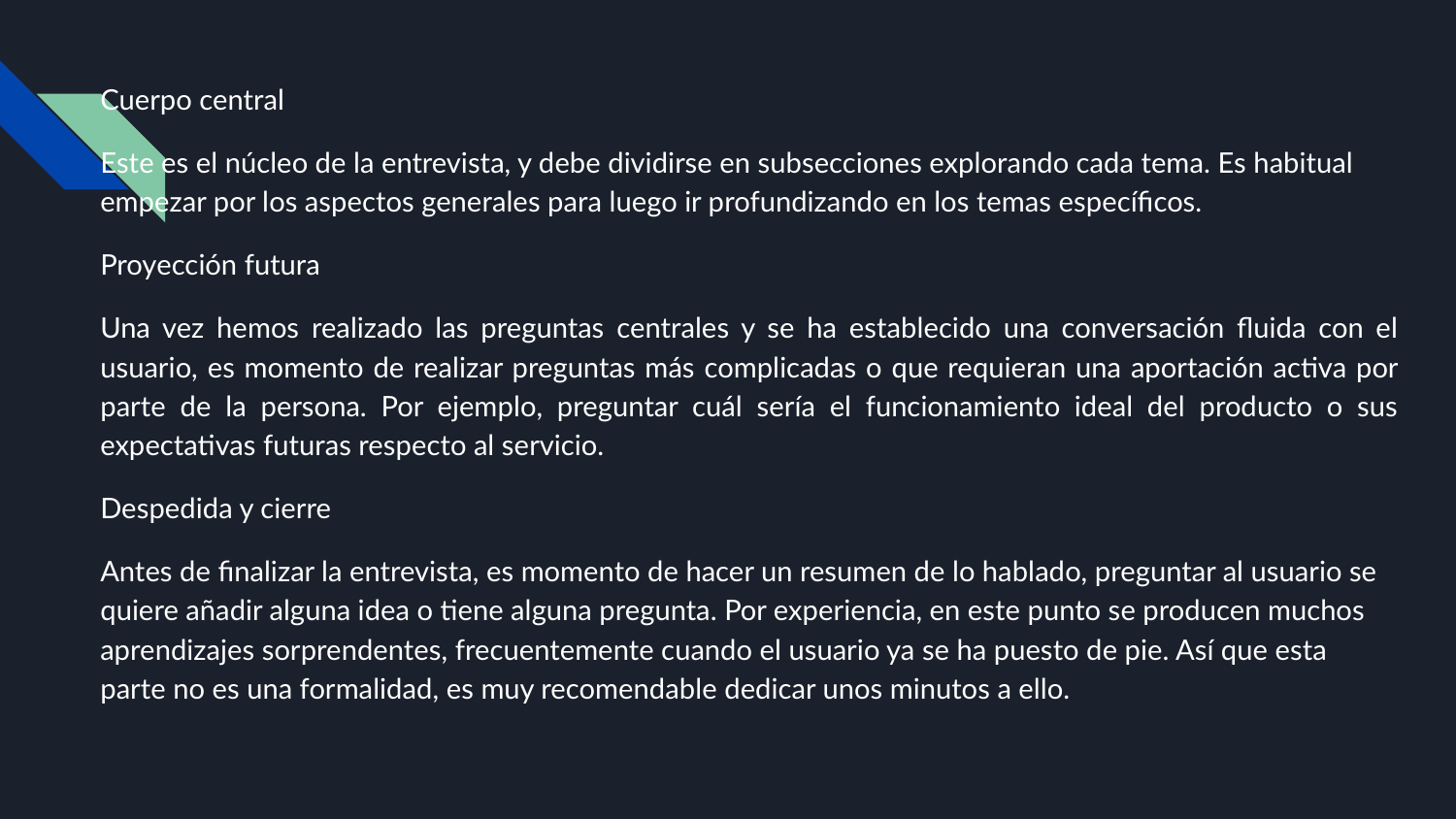

Cuerpo central
Este es el núcleo de la entrevista, y debe dividirse en subsecciones explorando cada tema. Es habitual empezar por los aspectos generales para luego ir profundizando en los temas específicos.
Proyección futura
Una vez hemos realizado las preguntas centrales y se ha establecido una conversación fluida con el usuario, es momento de realizar preguntas más complicadas o que requieran una aportación activa por parte de la persona. Por ejemplo, preguntar cuál sería el funcionamiento ideal del producto o sus expectativas futuras respecto al servicio.
Despedida y cierre
Antes de finalizar la entrevista, es momento de hacer un resumen de lo hablado, preguntar al usuario se quiere añadir alguna idea o tiene alguna pregunta. Por experiencia, en este punto se producen muchos aprendizajes sorprendentes, frecuentemente cuando el usuario ya se ha puesto de pie. Así que esta parte no es una formalidad, es muy recomendable dedicar unos minutos a ello.